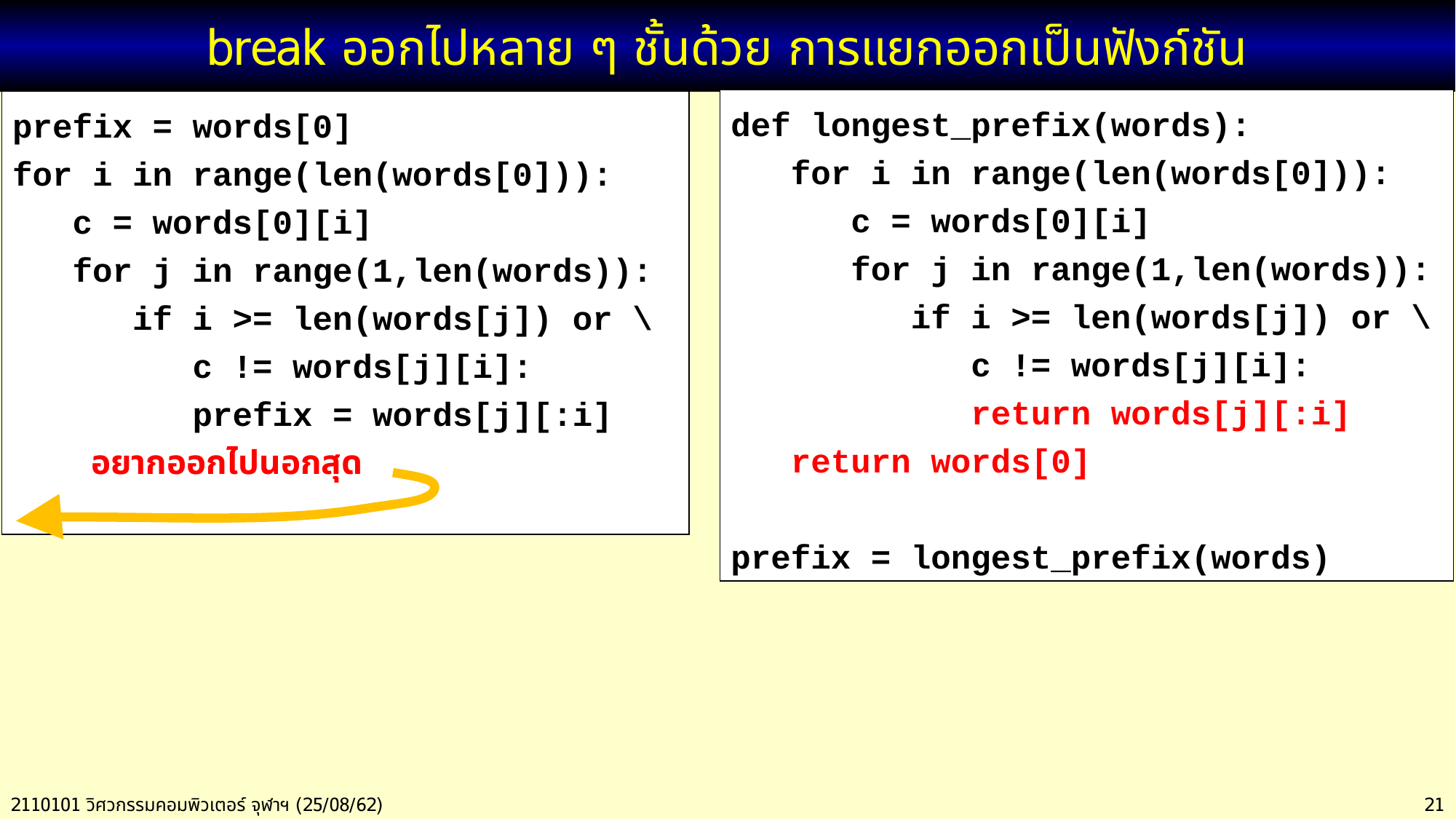

# break ออกไปหลาย ๆ ชั้นด้วย การแยกออกเป็นฟังก์ชัน
def longest_prefix(words):
   for i in range(len(words[0])):
      c = words[0][i]
      for j in range(1,len(words)):
         if i >= len(words[j]) or \
            c != words[j][i]:
            return words[j][:i]
   return words[0]

prefix = longest_prefix(words)
prefix = words[0]
for i in range(len(words[0])):
   c = words[0][i]
   for j in range(1,len(words)):
      if i >= len(words[j]) or \
         c != words[j][i]:
         prefix = words[j][:i]
         อยากออกไปนอกสุด